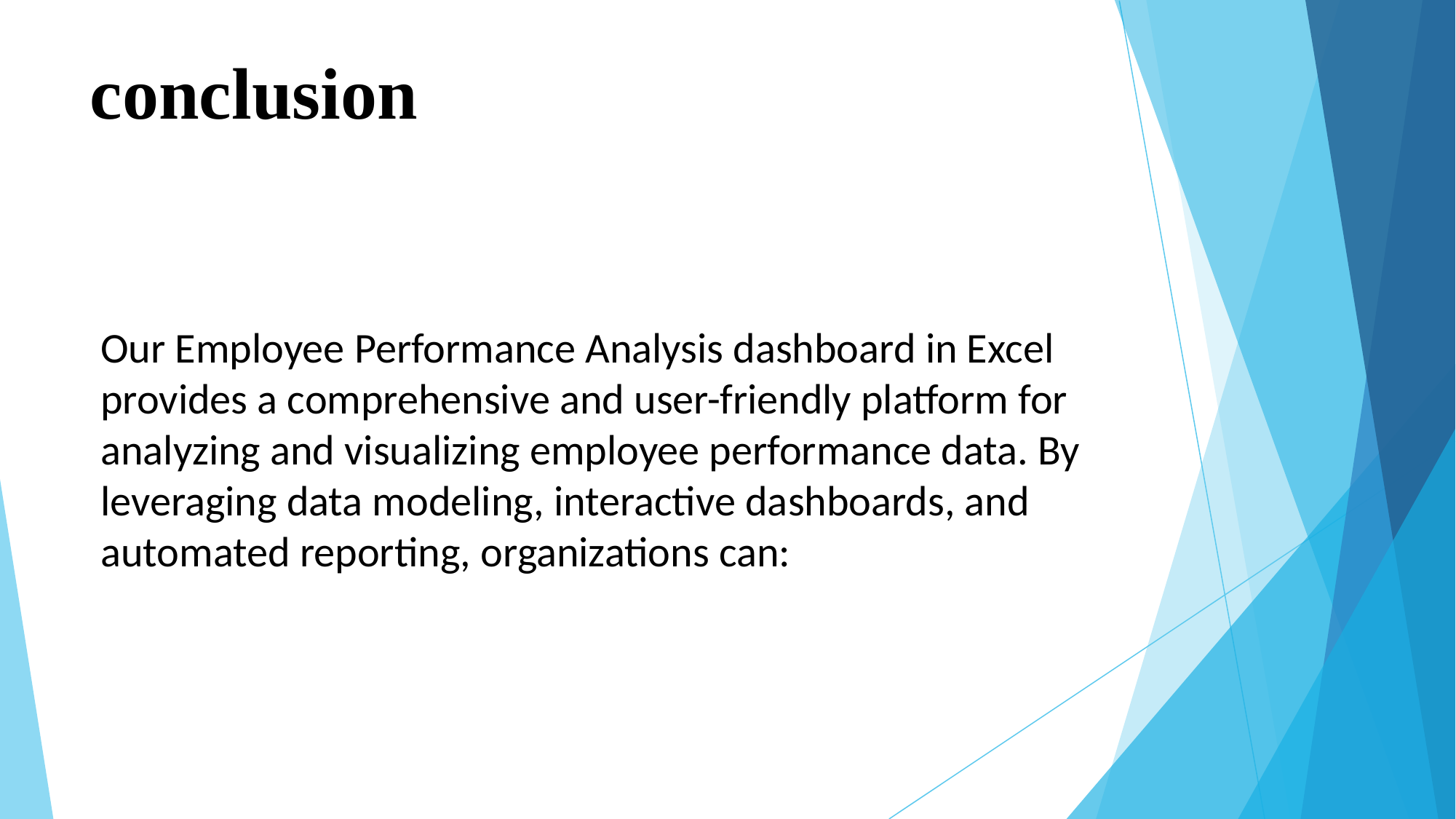

# conclusion

Our Employee Performance Analysis dashboard in Excel provides a comprehensive and user-friendly platform for analyzing and visualizing employee performance data. By leveraging data modeling, interactive dashboards, and automated reporting, organizations can: